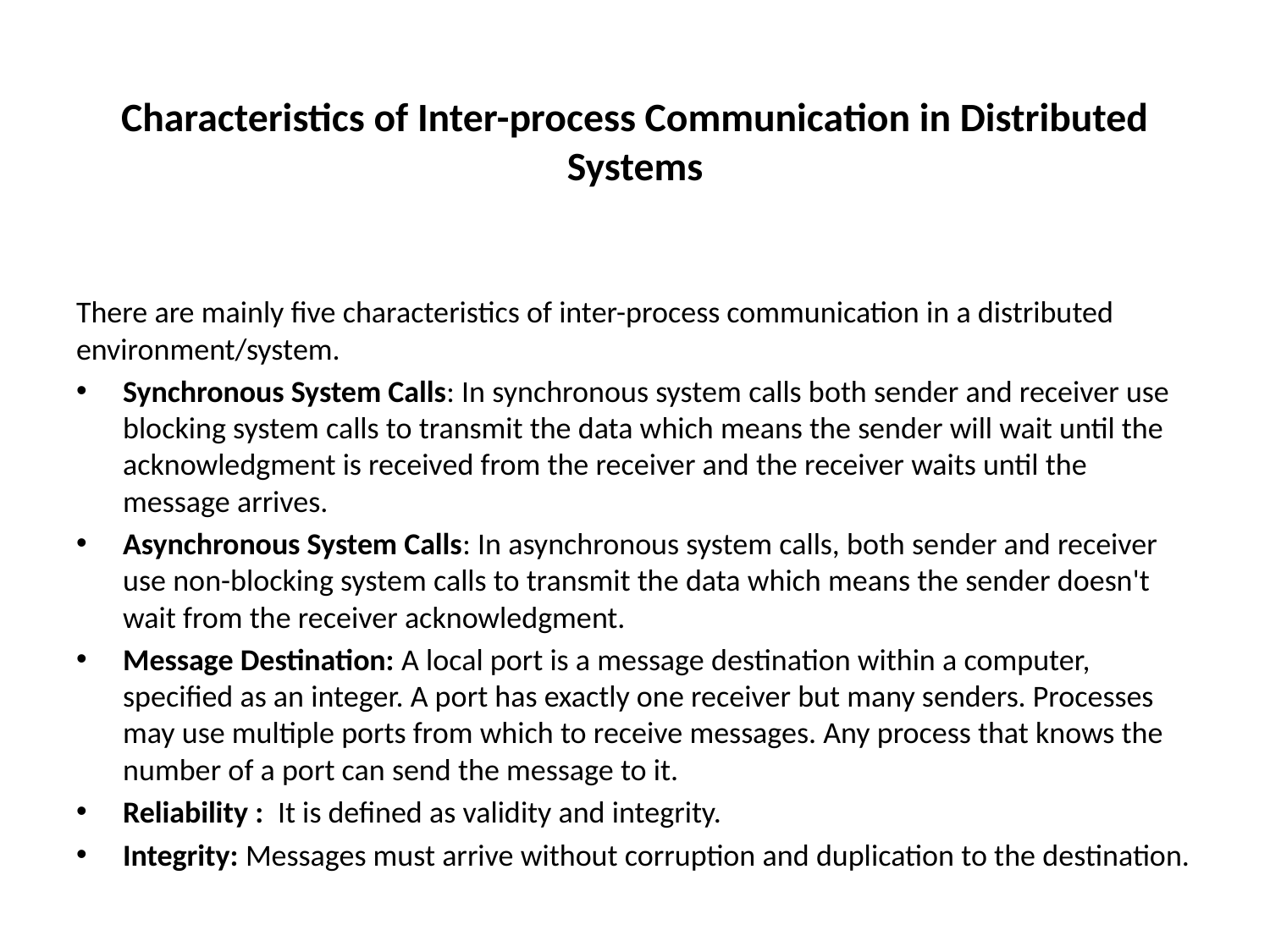

# Characteristics of Inter-process Communication in Distributed Systems
There are mainly five characteristics of inter-process communication in a distributed environment/system.
Synchronous System Calls: In synchronous system calls both sender and receiver use blocking system calls to transmit the data which means the sender will wait until the acknowledgment is received from the receiver and the receiver waits until the message arrives.
Asynchronous System Calls: In asynchronous system calls, both sender and receiver use non-blocking system calls to transmit the data which means the sender doesn't wait from the receiver acknowledgment.
Message Destination: A local port is a message destination within a computer, specified as an integer. A port has exactly one receiver but many senders. Processes may use multiple ports from which to receive messages. Any process that knows the number of a port can send the message to it.
Reliability :  It is defined as validity and integrity.
Integrity: Messages must arrive without corruption and duplication to the destination.